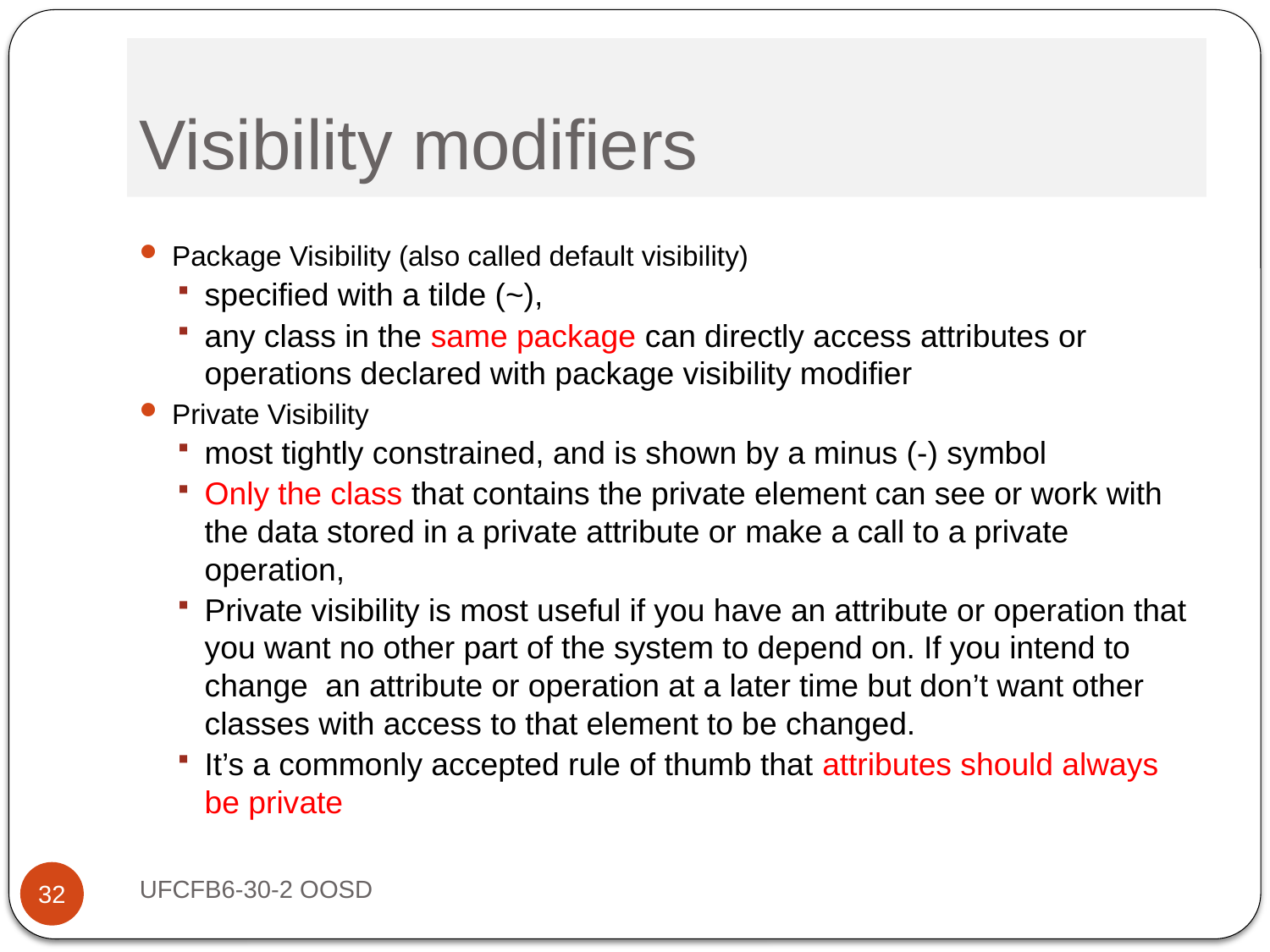

# Visibility modifiers

Package Visibility (also called default visibility)
specified with a tilde (~),
any class in the same package can directly access attributes or operations declared with package visibility modifier
Private Visibility
most tightly constrained, and is shown by a minus (-) symbol
Only the class that contains the private element can see or work with the data stored in a private attribute or make a call to a private operation,
Private visibility is most useful if you have an attribute or operation that you want no other part of the system to depend on. If you intend to change  an attribute or operation at a later time but don’t want other classes with access to that element to be changed.
It’s a commonly accepted rule of thumb that attributes should always be private

UFCFB6-30-2 OOSD
32